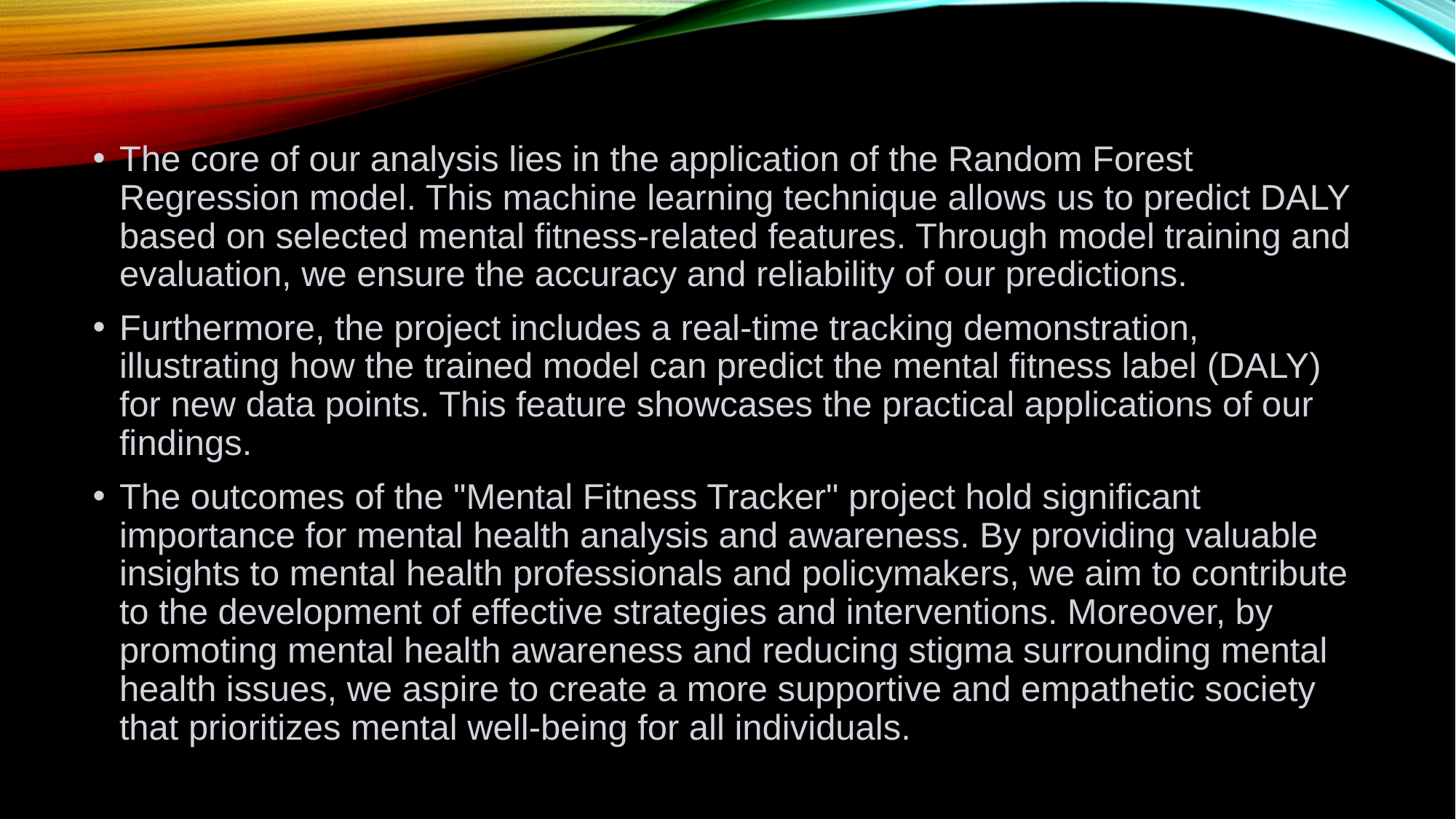

The core of our analysis lies in the application of the Random Forest Regression model. This machine learning technique allows us to predict DALY based on selected mental fitness-related features. Through model training and evaluation, we ensure the accuracy and reliability of our predictions.
Furthermore, the project includes a real-time tracking demonstration, illustrating how the trained model can predict the mental fitness label (DALY) for new data points. This feature showcases the practical applications of our findings.
The outcomes of the "Mental Fitness Tracker" project hold significant importance for mental health analysis and awareness. By providing valuable insights to mental health professionals and policymakers, we aim to contribute to the development of effective strategies and interventions. Moreover, by promoting mental health awareness and reducing stigma surrounding mental health issues, we aspire to create a more supportive and empathetic society that prioritizes mental well-being for all individuals.